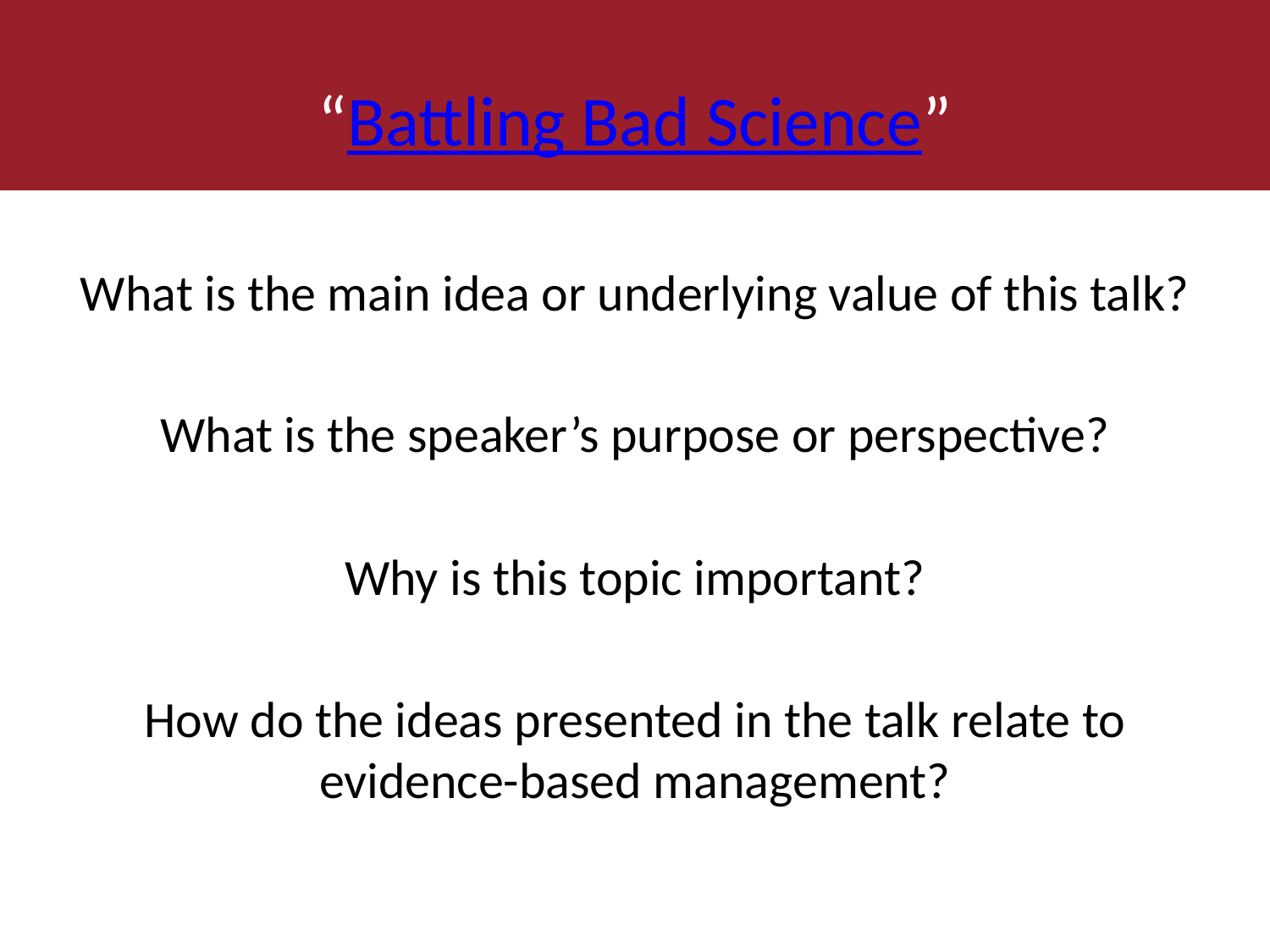

# “Battling Bad Science”
What is the main idea or underlying value of this talk?

What is the speaker’s purpose or perspective?

Why is this topic important?

How do the ideas presented in the talk relate to evidence-based management?